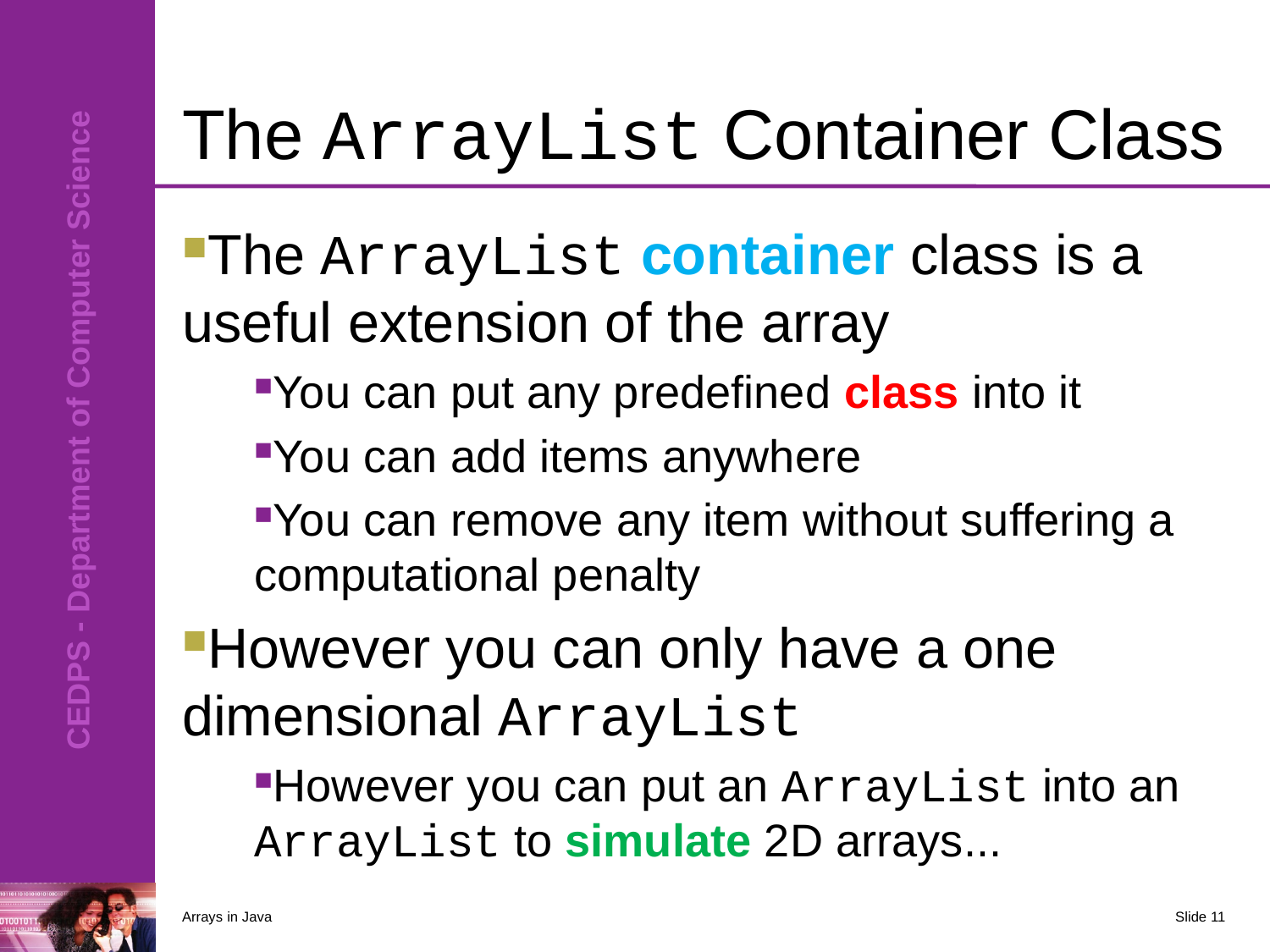

# The ArrayList Container Class
The ArrayList container class is a useful extension of the array
You can put any predefined class into it
You can add items anywhere
You can remove any item without suffering a computational penalty
However you can only have a one dimensional ArrayList
However you can put an ArrayList into an ArrayList to simulate 2D arrays...
Arrays in Java
Slide 11